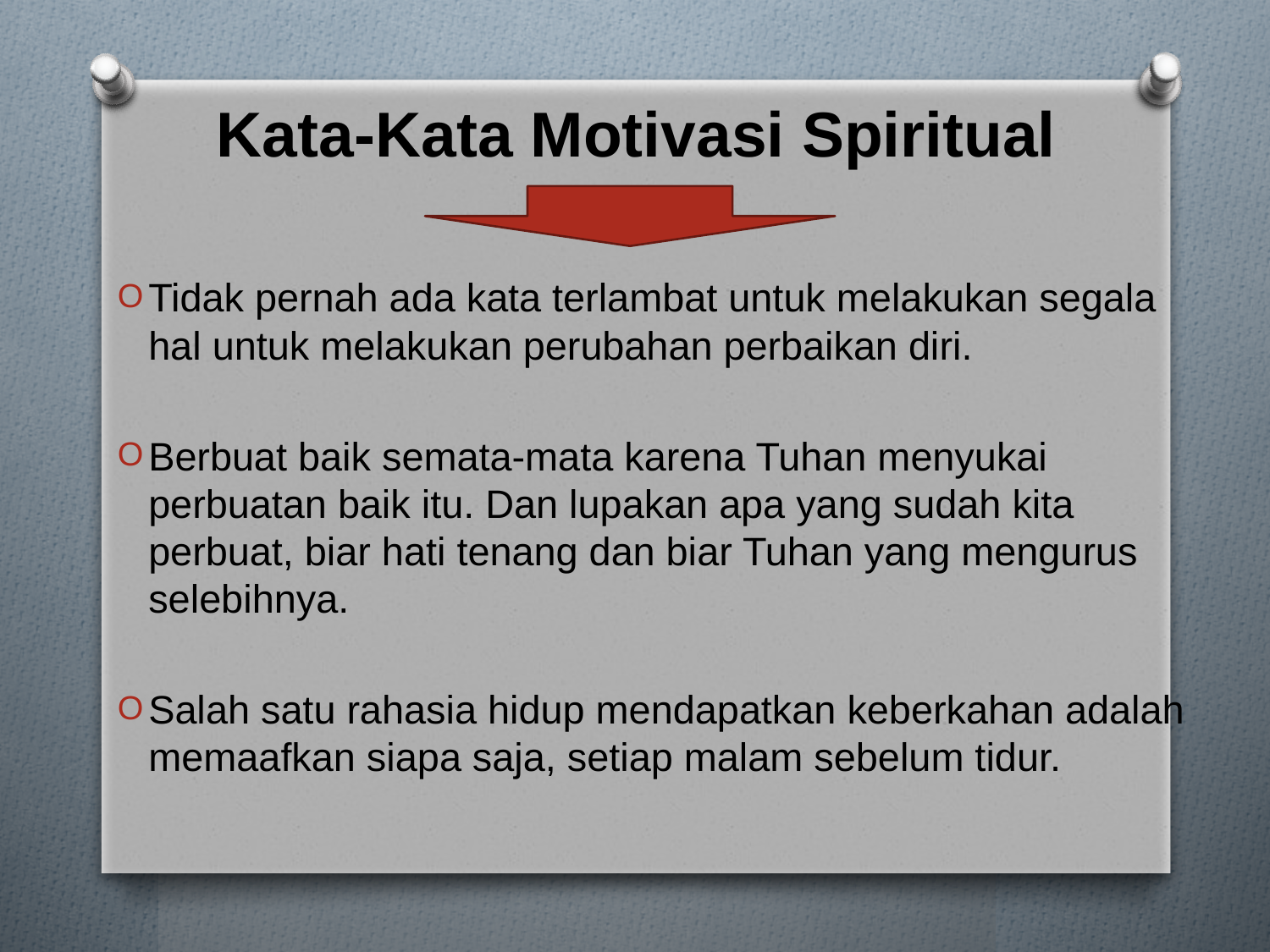

# Kata-Kata Motivasi Spiritual

Tidak pernah ada kata terlambat untuk melakukan segala hal untuk melakukan perubahan perbaikan diri.

Berbuat baik semata-mata karena Tuhan menyukai perbuatan baik itu. Dan lupakan apa yang sudah kita perbuat, biar hati tenang dan biar Tuhan yang mengurus selebihnya.

Salah satu rahasia hidup mendapatkan keberkahan adalah memaafkan siapa saja, setiap malam sebelum tidur.